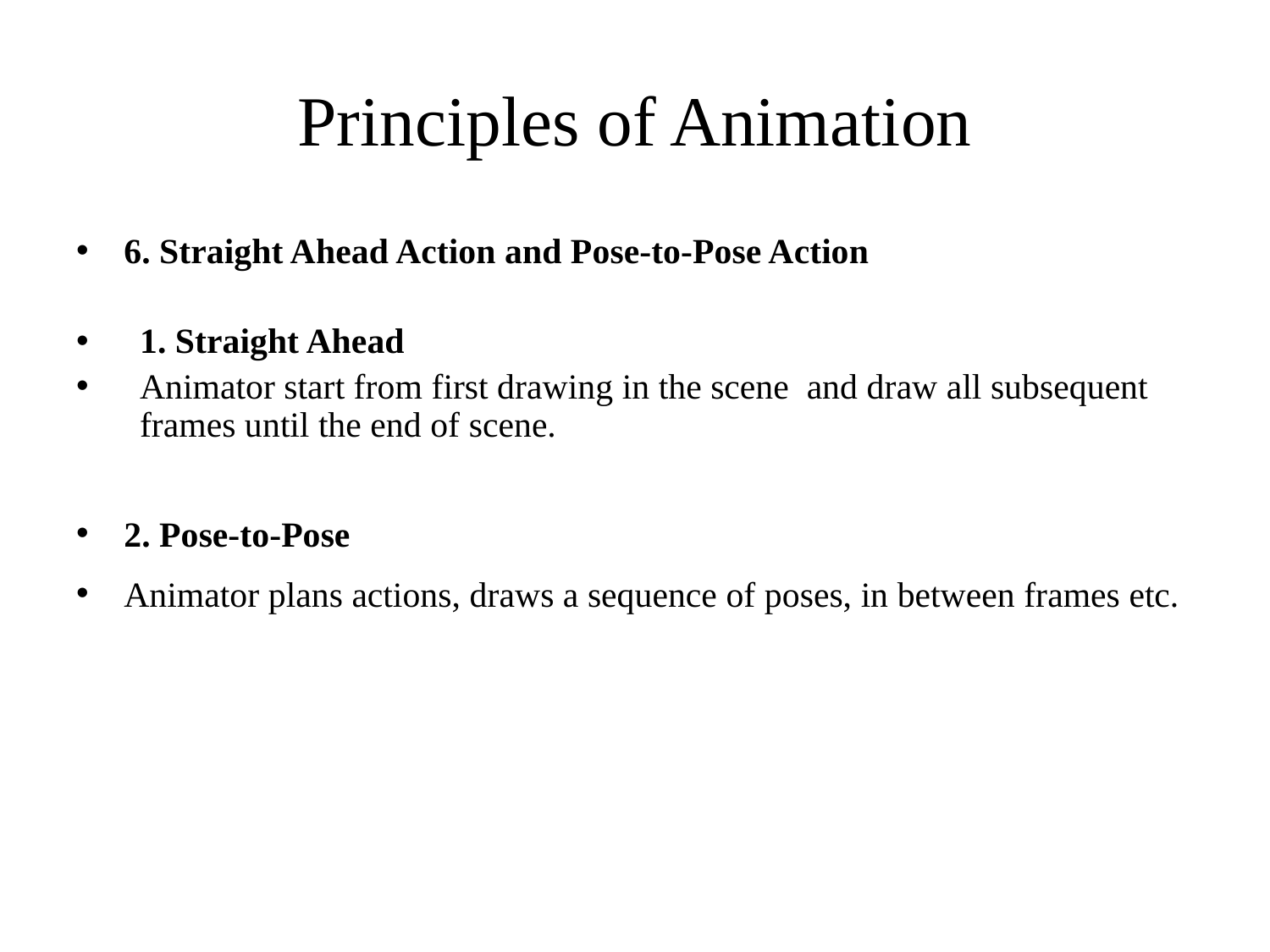

# Principles of Animation
6. Straight Ahead Action and Pose-to-Pose Action

1. Straight Ahead
Animator start from first drawing in the scene  and draw all subsequent frames until the end of scene.

2. Pose-to-Pose
Animator plans actions, draws a sequence of poses, in between frames etc.